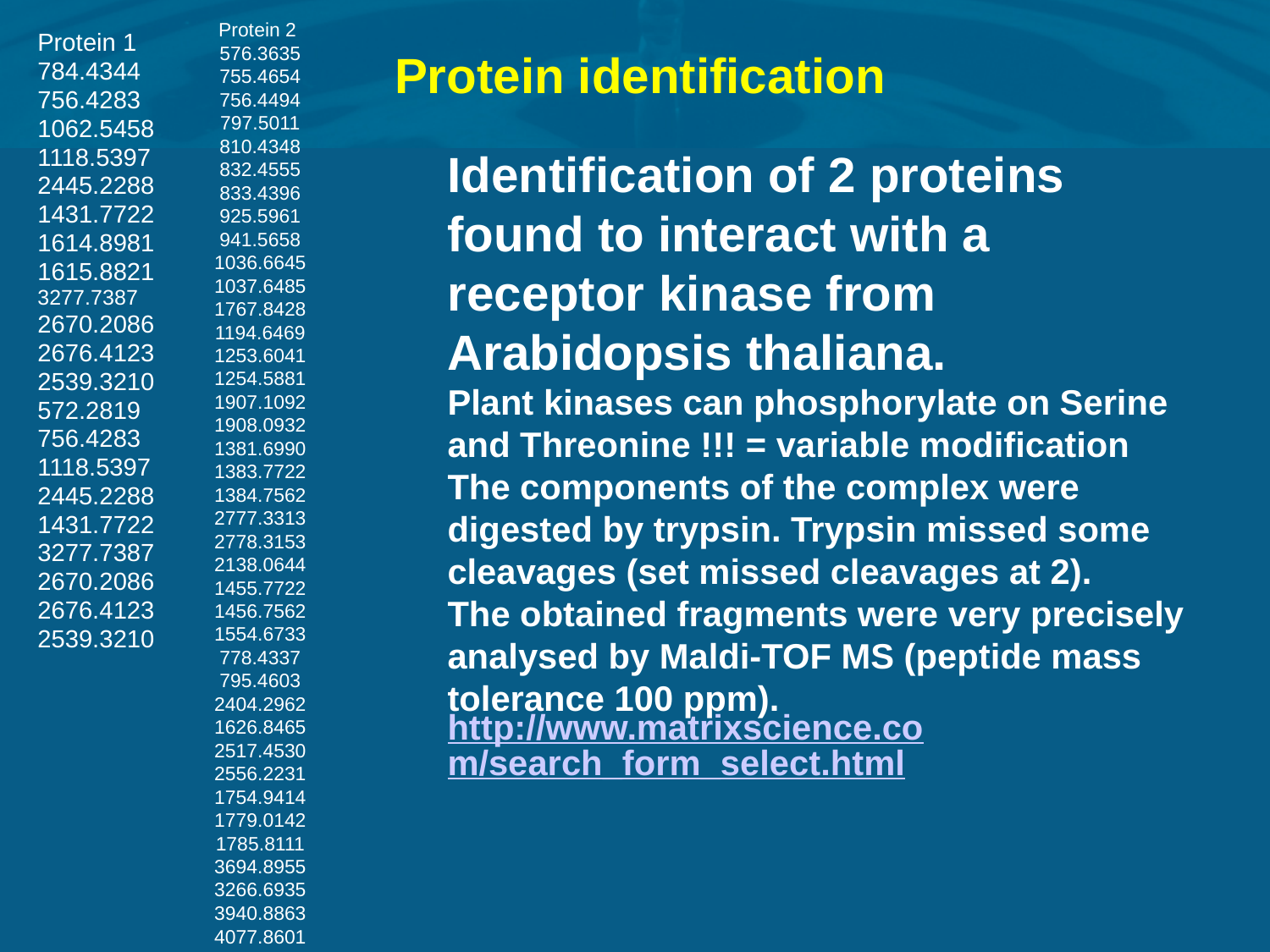

Protein 2
576.3635
755.4654
756.4494
797.5011
810.4348
832.4555
833.4396
925.5961
941.5658
1036.6645
1037.6485
1767.8428
1194.6469
1253.6041
1254.5881
1907.1092
1908.0932
1381.6990
1383.7722
1384.7562
2777.3313
2778.3153
2138.0644
1455.7722
1456.7562
1554.6733
778.4337
795.4603
2404.2962
1626.8465
2517.4530
2556.2231
1754.9414
1779.0142
1785.8111
3694.8955
3266.6935
3940.8863
4077.8601
# Protein identification
Protein 1
784.4344
756.4283
1062.5458
1118.5397
2445.2288
1431.7722
1614.8981
1615.8821
3277.7387
2670.2086
2676.4123
2539.3210
572.2819
756.4283
1118.5397
2445.2288
1431.7722
3277.7387
2670.2086
2676.4123
2539.3210
Identification of 2 proteins found to interact with a receptor kinase from Arabidopsis thaliana.
Plant kinases can phosphorylate on Serine and Threonine !!! = variable modification
The components of the complex were digested by trypsin. Trypsin missed some cleavages (set missed cleavages at 2).
The obtained fragments were very precisely analysed by Maldi-TOF MS (peptide mass tolerance 100 ppm).

http://www.matrixscience.com/search_form_select.html